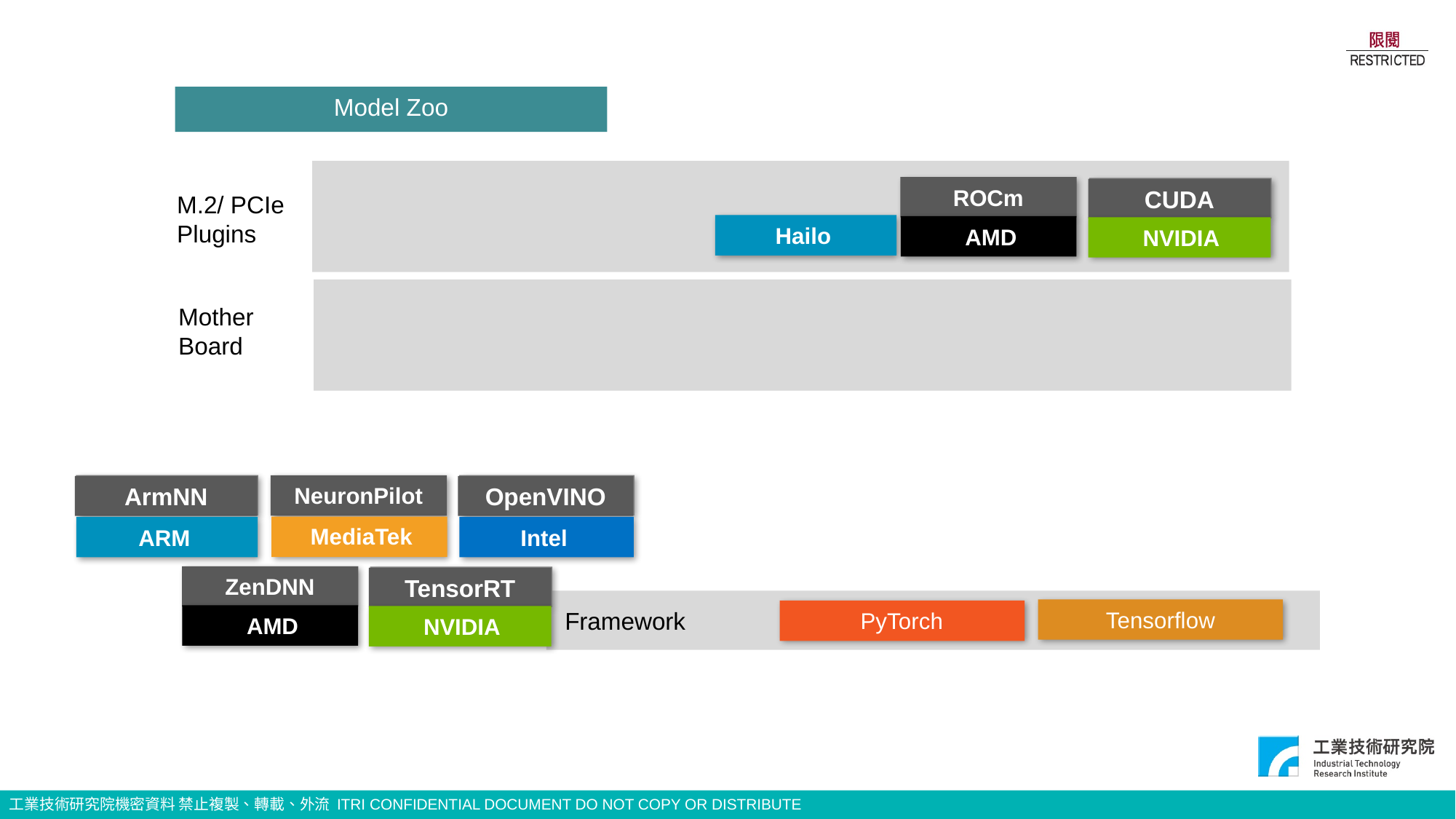

Model Zoo

ROCm
CUDA
M.2/ PCIe
Plugins

Hailo

AMD
NVIDIA

Mother
Board

ArmNN
OpenVINO
NeuronPilot
MediaTek
MediaTek

ARM
Intel

ZenDNN
TensorRT

Tensorflow

Framework
PyTorch

AMD
NVIDIA